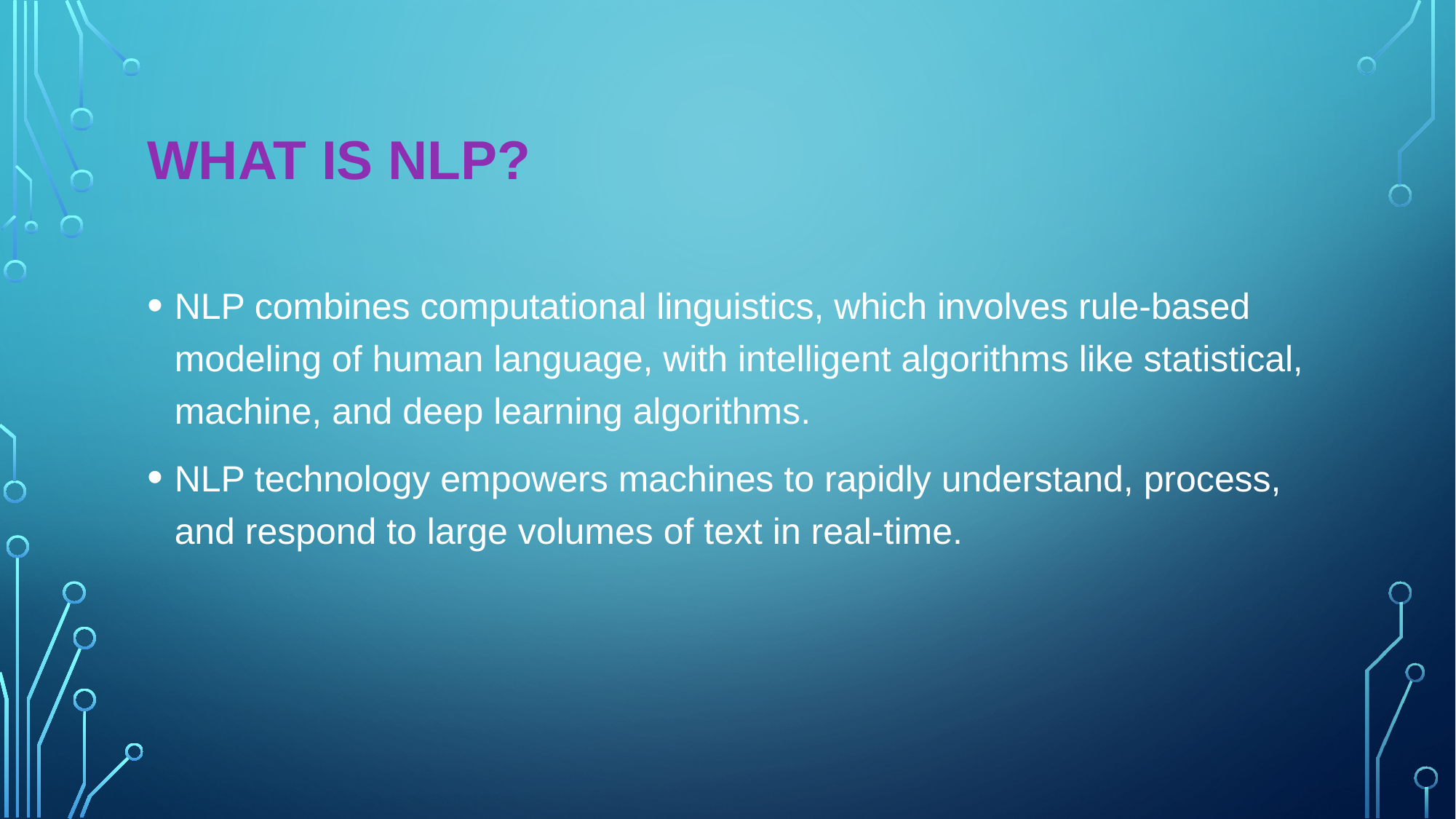

# What is NLP?
NLP combines computational linguistics, which involves rule-based modeling of human language, with intelligent algorithms like statistical, machine, and deep learning algorithms.
NLP technology empowers machines to rapidly understand, process, and respond to large volumes of text in real-time.